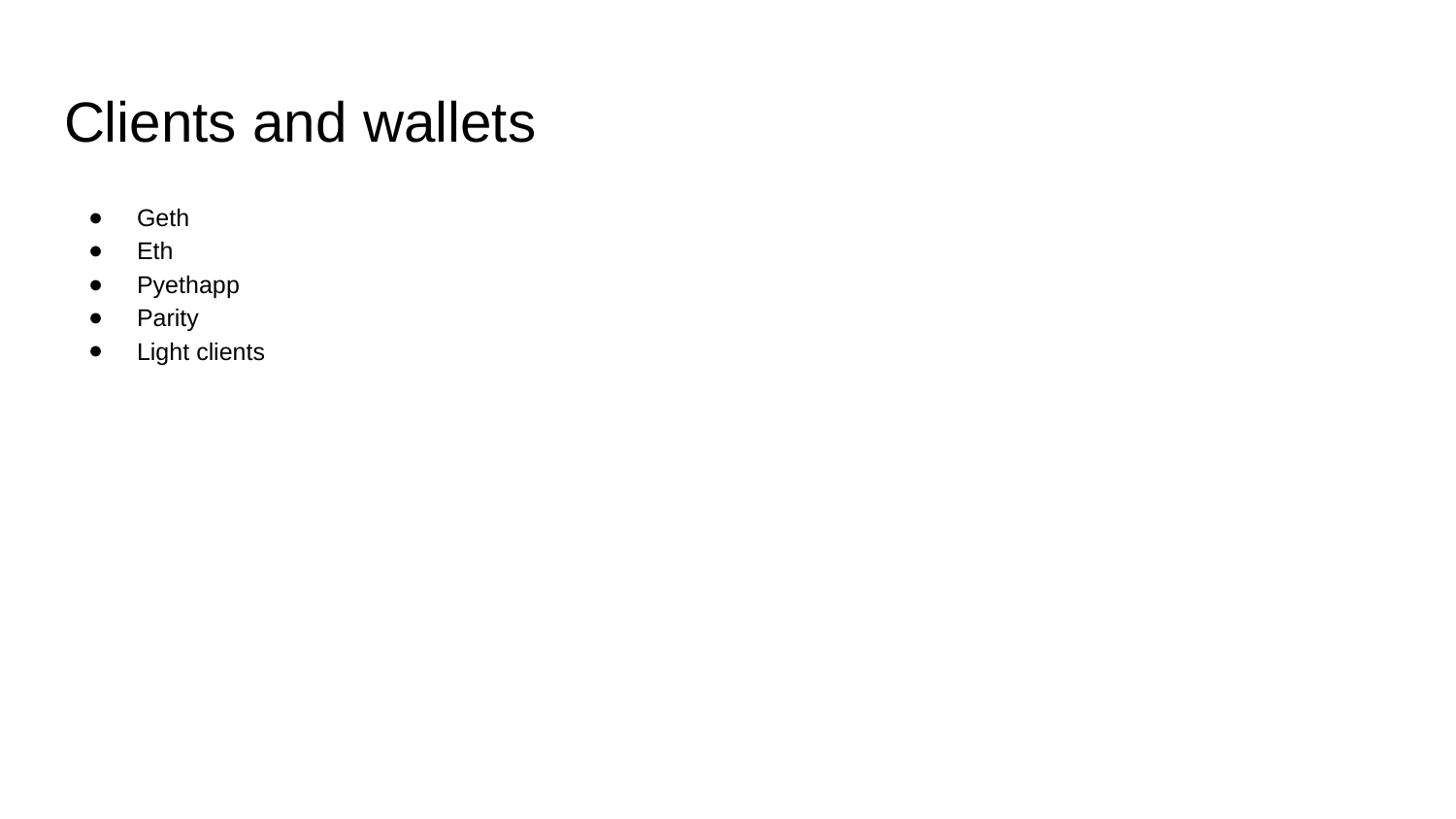

# Clients and wallets
Geth
Eth
Pyethapp
Parity
Light clients